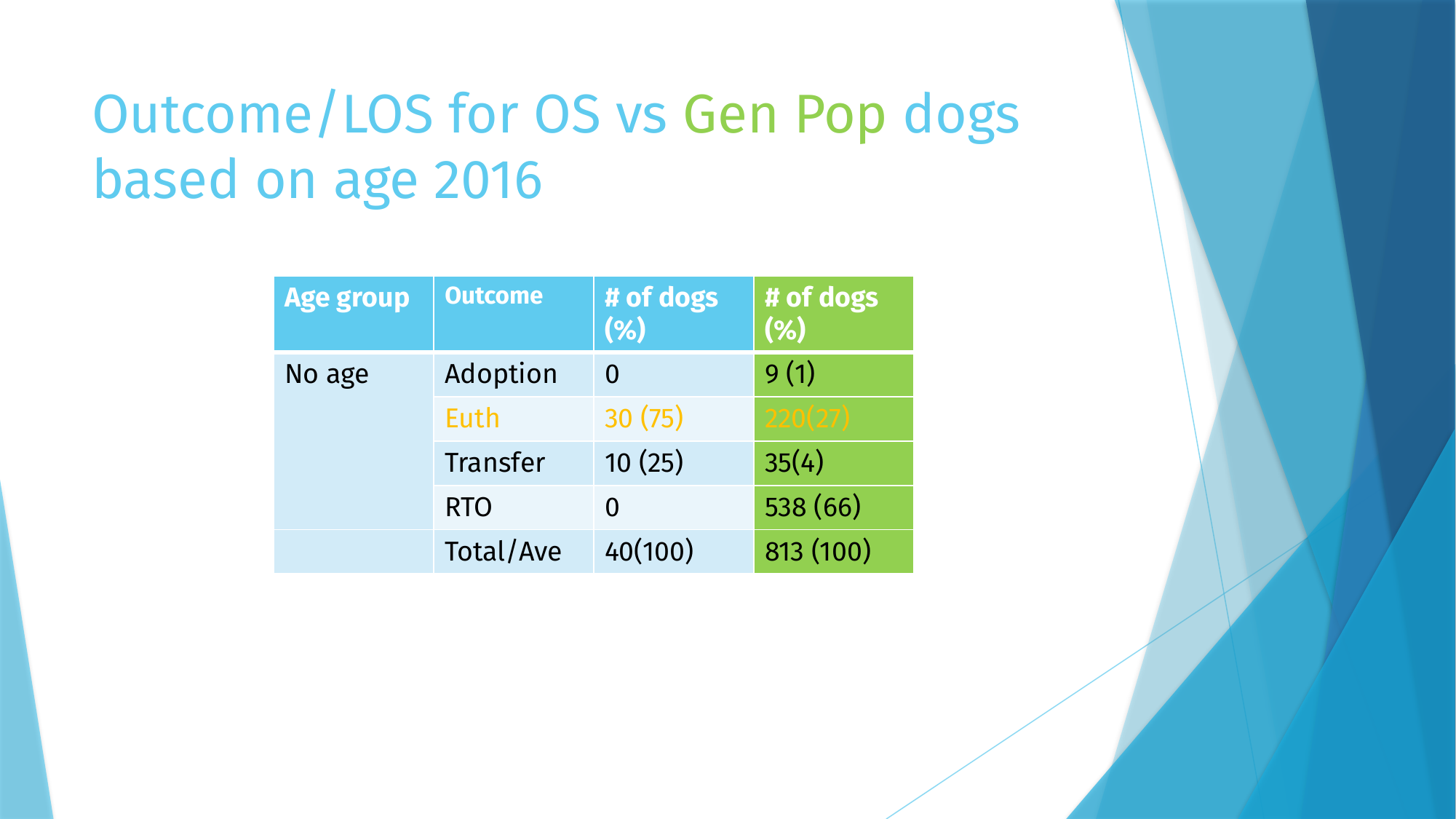

# Outcome/LOS for OS vs Gen Pop dogs based on age 2016
| Age group | Outcome | # of dogs (%) | # of dogs (%) |
| --- | --- | --- | --- |
| No age | Adoption | 0 | 9 (1) |
|  | Euth | 30 (75) | 220(27) |
|  | Transfer | 10 (25) | 35(4) |
|  | RTO | 0 | 538 (66) |
|  | Total/Ave | 40(100) | 813 (100) |